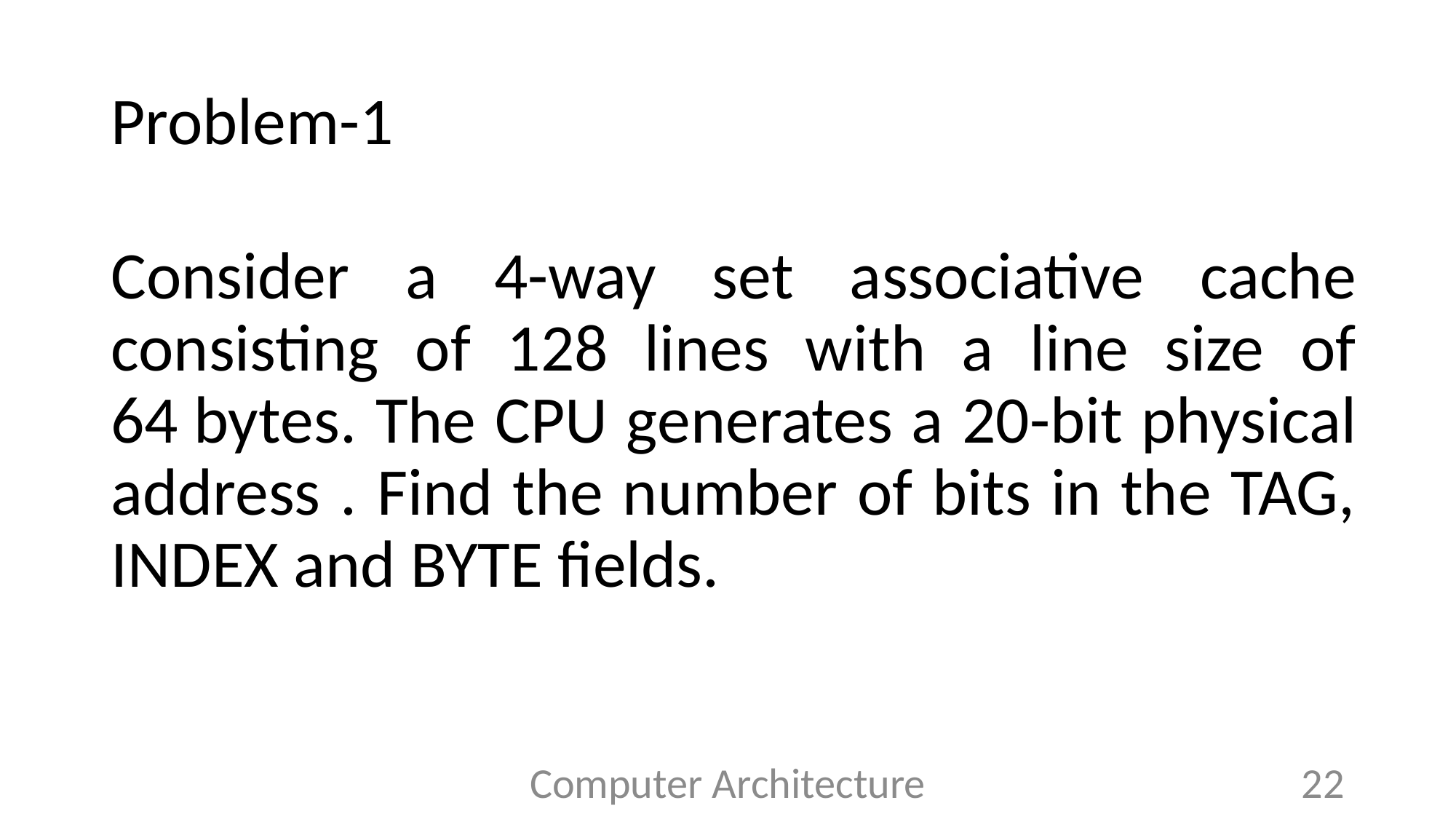

# Problem-1
Consider a 4-way set associative cache consisting of 128 lines with a line size of 64 bytes. The CPU generates a 20-bit physical address . Find the number of bits in the TAG, INDEX and BYTE fields.

Computer Architecture
22